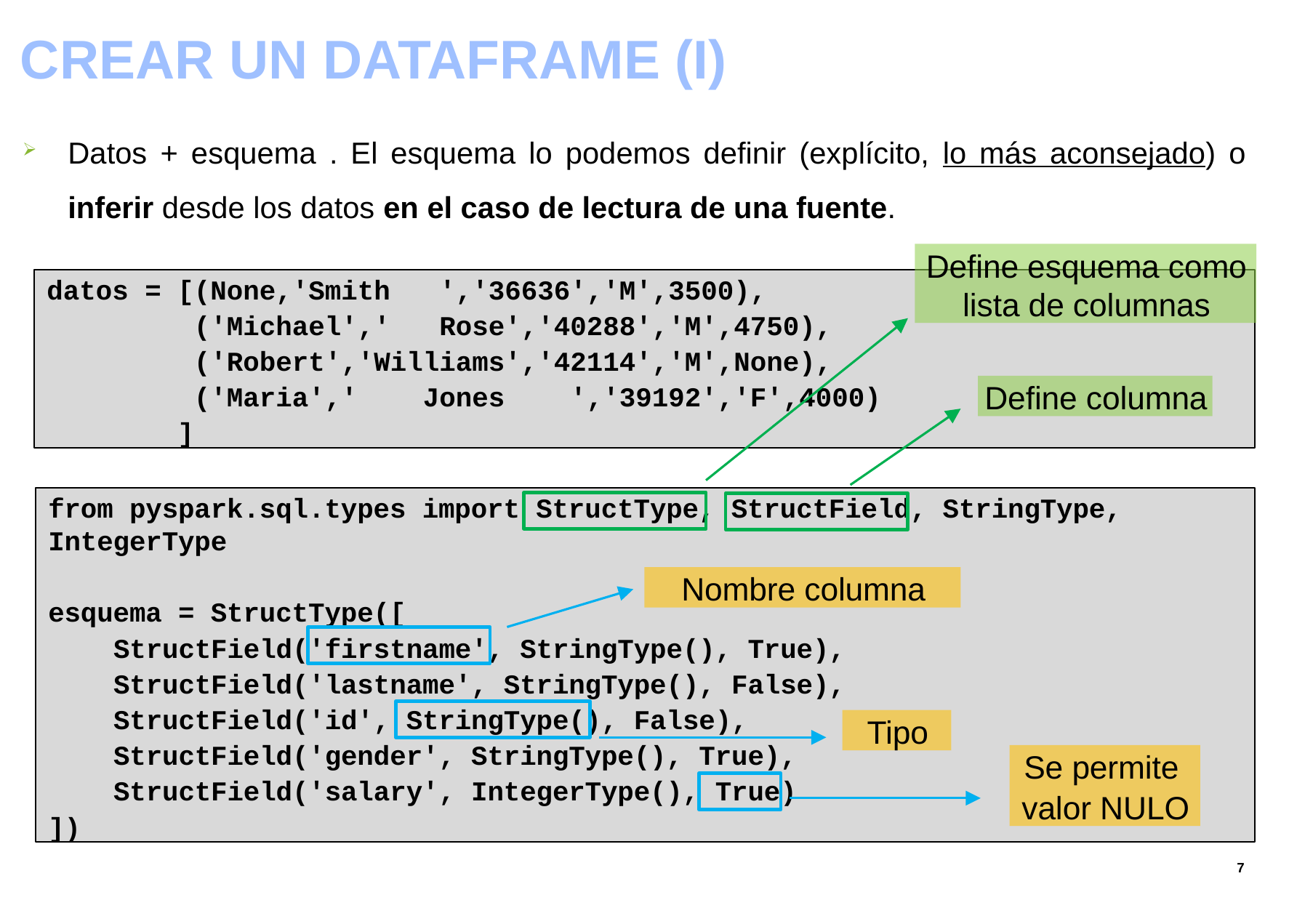

#

CREAR UN DATAFRAME (I)
Datos + esquema . El esquema lo podemos definir (explícito, lo más aconsejado) o inferir desde los datos en el caso de lectura de una fuente.
Define esquema como lista de columnas
datos = [(None,'Smith   ','36636','M',3500),
         ('Michael','   Rose','40288','M',4750),
         ('Robert','Williams','42114','M',None),
         ('Maria','    Jones    ','39192','F',4000)
        ]
Define columna
from pyspark.sql.types import StructType, StructField, StringType, IntegerType

esquema = StructType([
    StructField('firstname', StringType(), True),
    StructField('lastname', StringType(), False),
    StructField('id', StringType(), False),
    StructField('gender', StringType(), True),
    StructField('salary', IntegerType(), True)
])

Nombre columna

Tipo
Se permite
valor NULO

7